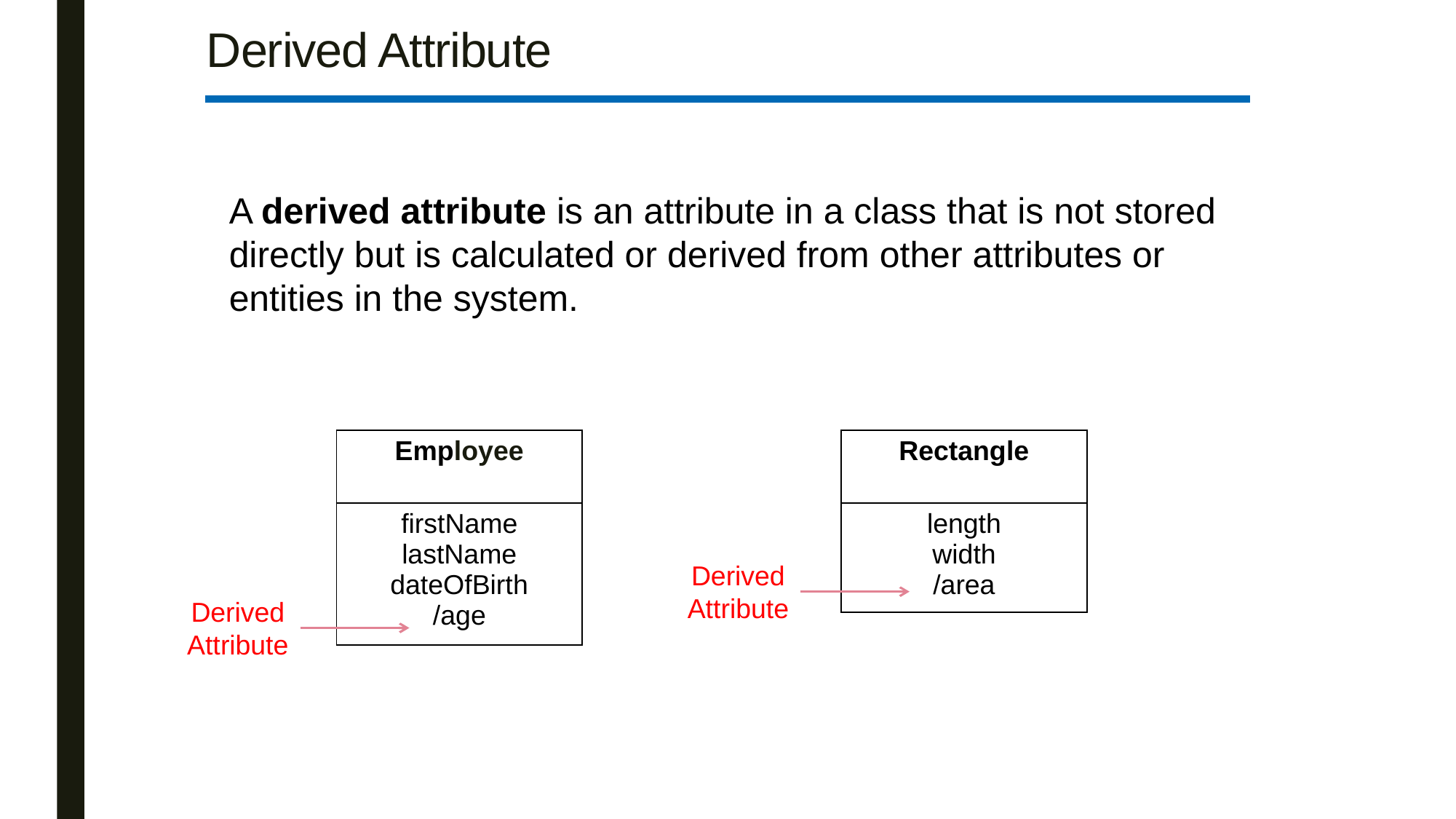

# Derived Attribute

A derived attribute is an attribute in a class that is not stored directly but is calculated or derived from other attributes or entities in the system.
| Employee |
| --- |
| firstName lastName dateOfBirth /age |
| Rectangle |
| --- |
| length width /area |
Derived Attribute
Derived Attribute